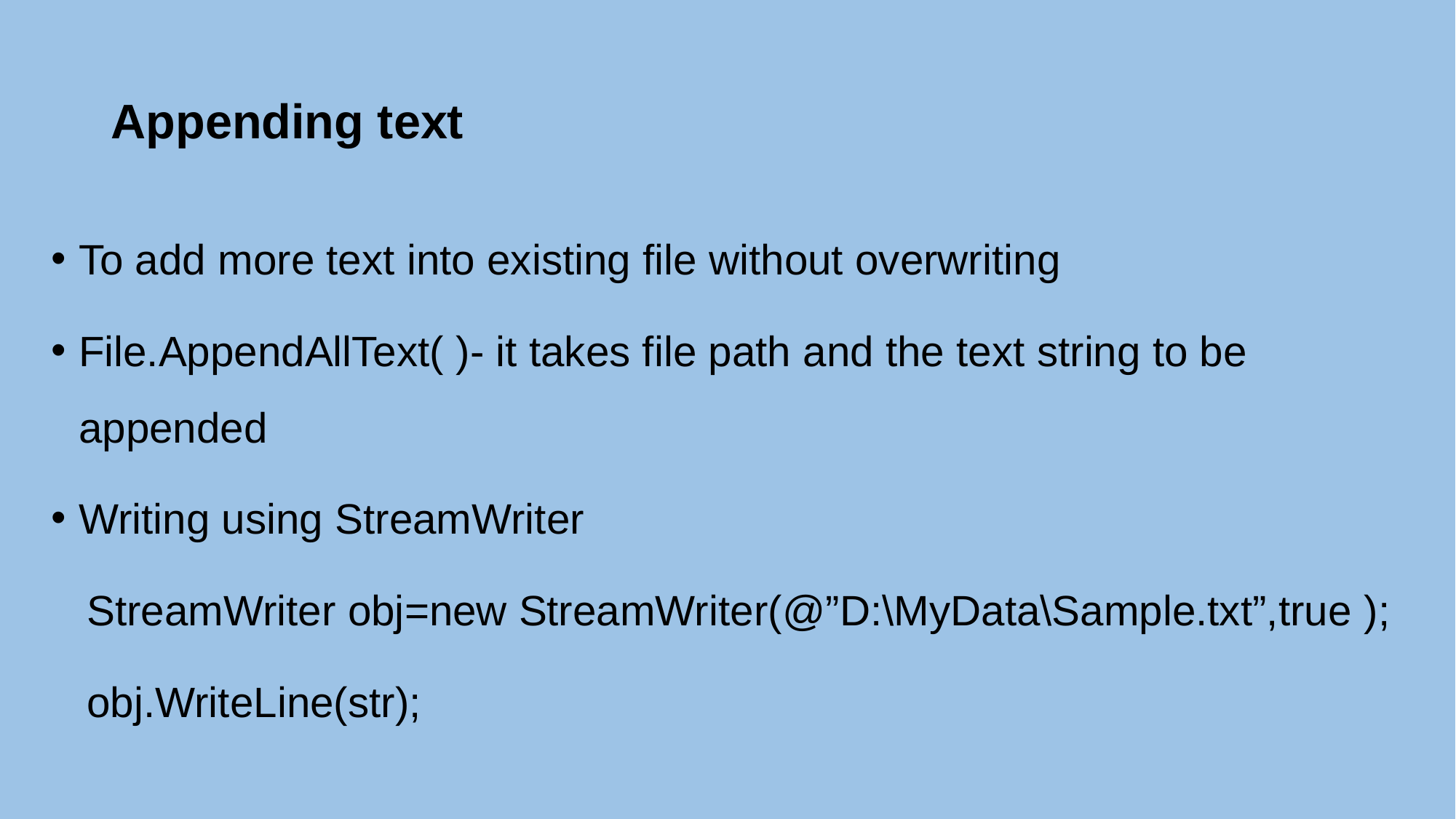

# Appending text
To add more text into existing file without overwriting
File.AppendAllText( )- it takes file path and the text string to be appended
Writing using StreamWriter
   StreamWriter obj=new StreamWriter(@”D:\MyData\Sample.txt”,true );
   obj.WriteLine(str);